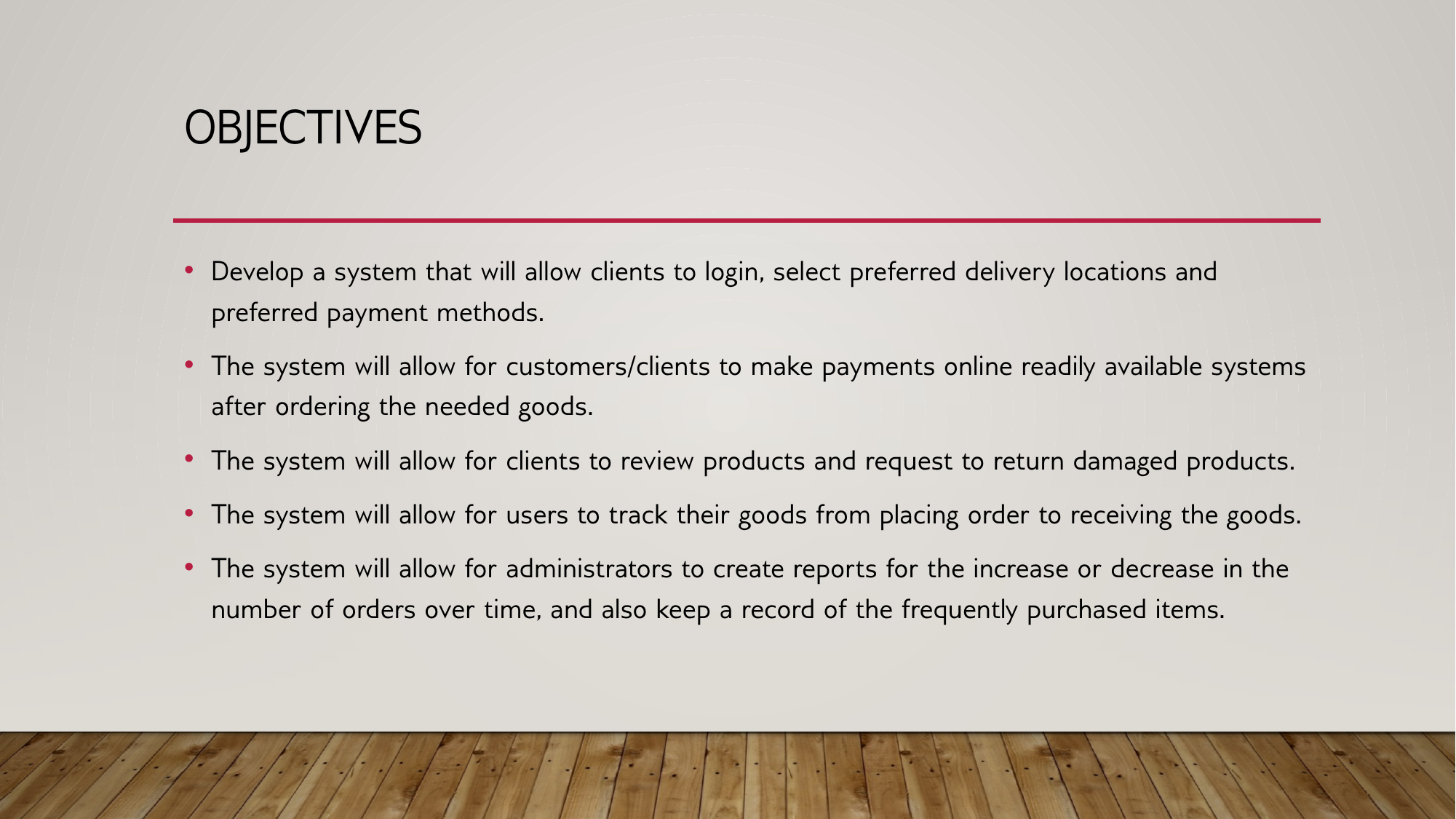

# Objectives
Develop a system that will allow clients to login, select preferred delivery locations and preferred payment methods.
The system will allow for customers/clients to make payments online readily available systems after ordering the needed goods.
The system will allow for clients to review products and request to return damaged products.
The system will allow for users to track their goods from placing order to receiving the goods.
The system will allow for administrators to create reports for the increase or decrease in the number of orders over time, and also keep a record of the frequently purchased items.